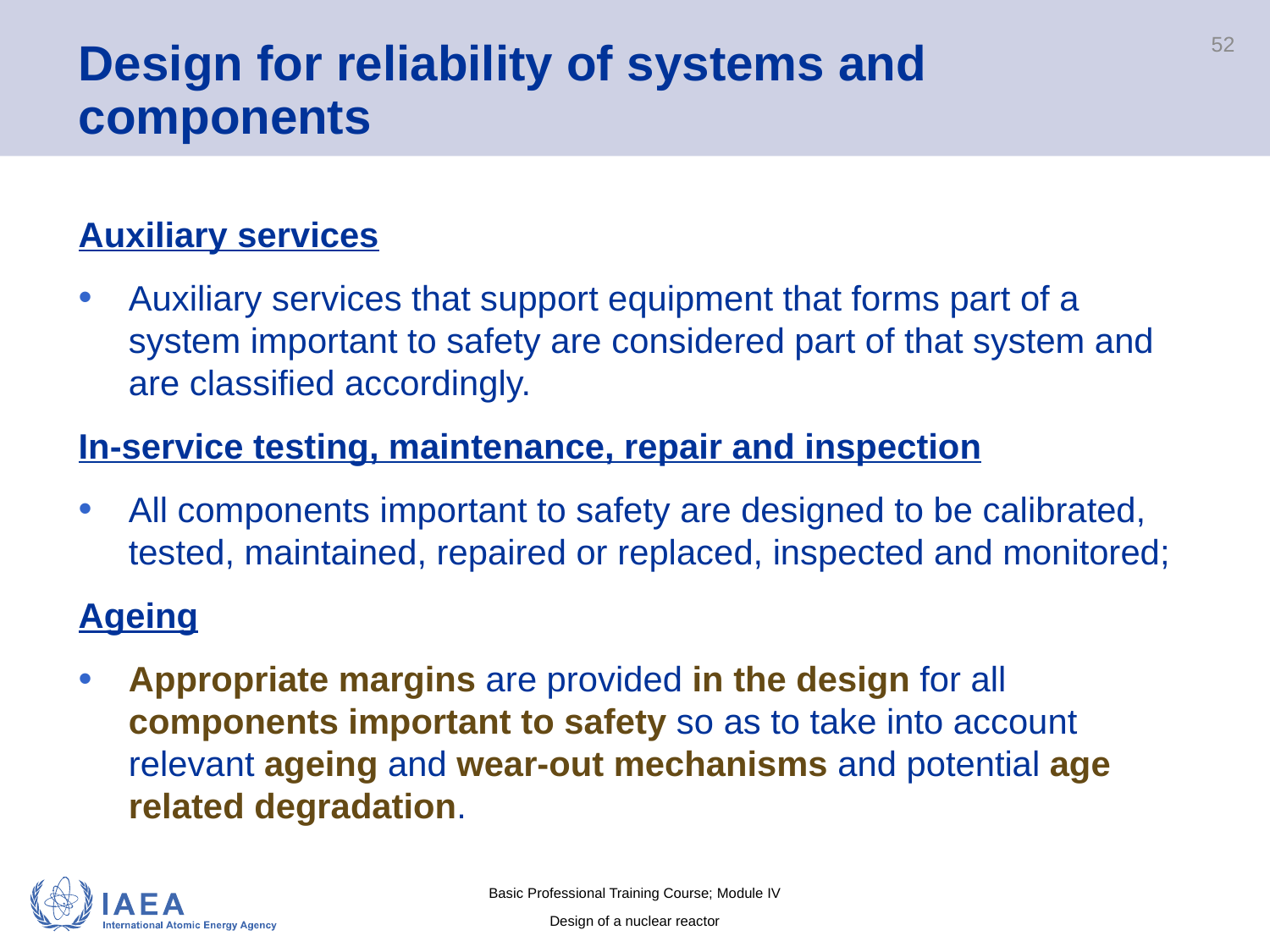

# Design for reliability of systems and components
52
Auxiliary services
Auxiliary services that support equipment that forms part of a system important to safety are considered part of that system and are classified accordingly.
In-service testing, maintenance, repair and inspection
All components important to safety are designed to be calibrated, tested, maintained, repaired or replaced, inspected and monitored;
Ageing
Appropriate margins are provided in the design for all components important to safety so as to take into account relevant ageing and wear-out mechanisms and potential age related degradation.